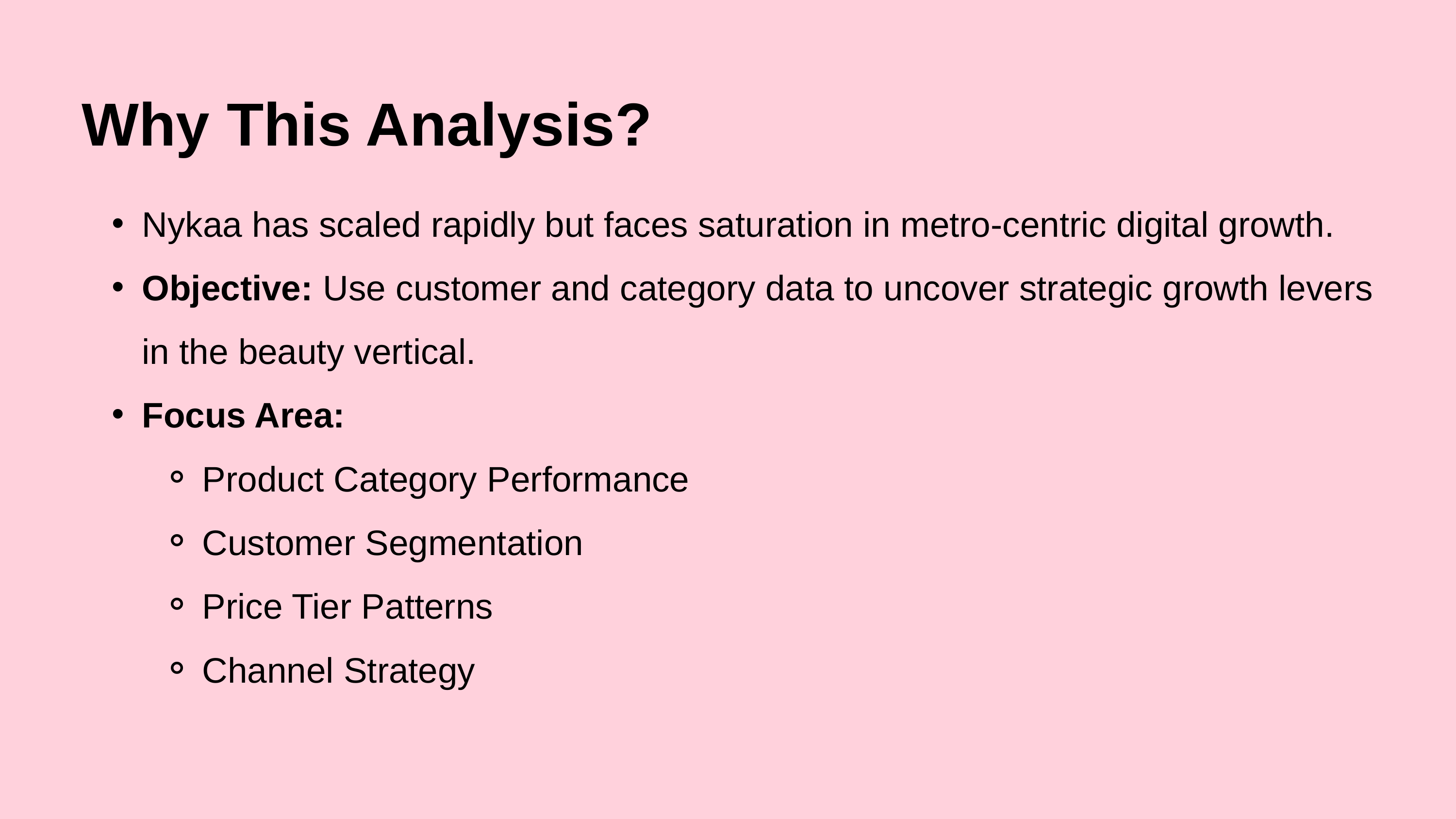

Why This Analysis?
Nykaa has scaled rapidly but faces saturation in metro-centric digital growth.
Objective: Use customer and category data to uncover strategic growth levers in the beauty vertical.
Focus Area:
Product Category Performance
Customer Segmentation
Price Tier Patterns
Channel Strategy